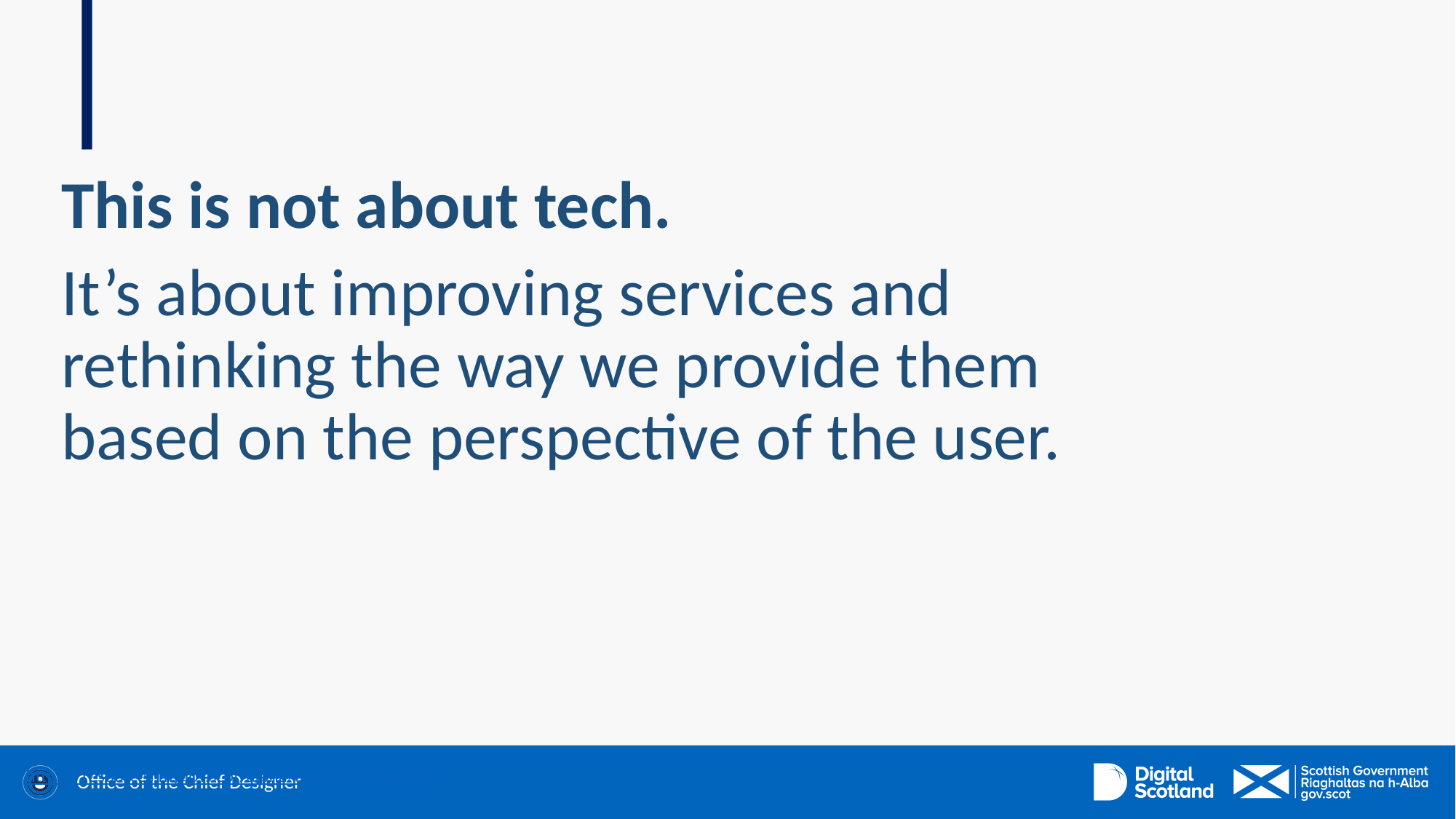

This is not about tech.
It’s about improving services and rethinking the way we provide them based on the perspective of the user.
https://resources.mygov.scot/alpha/designing-services/